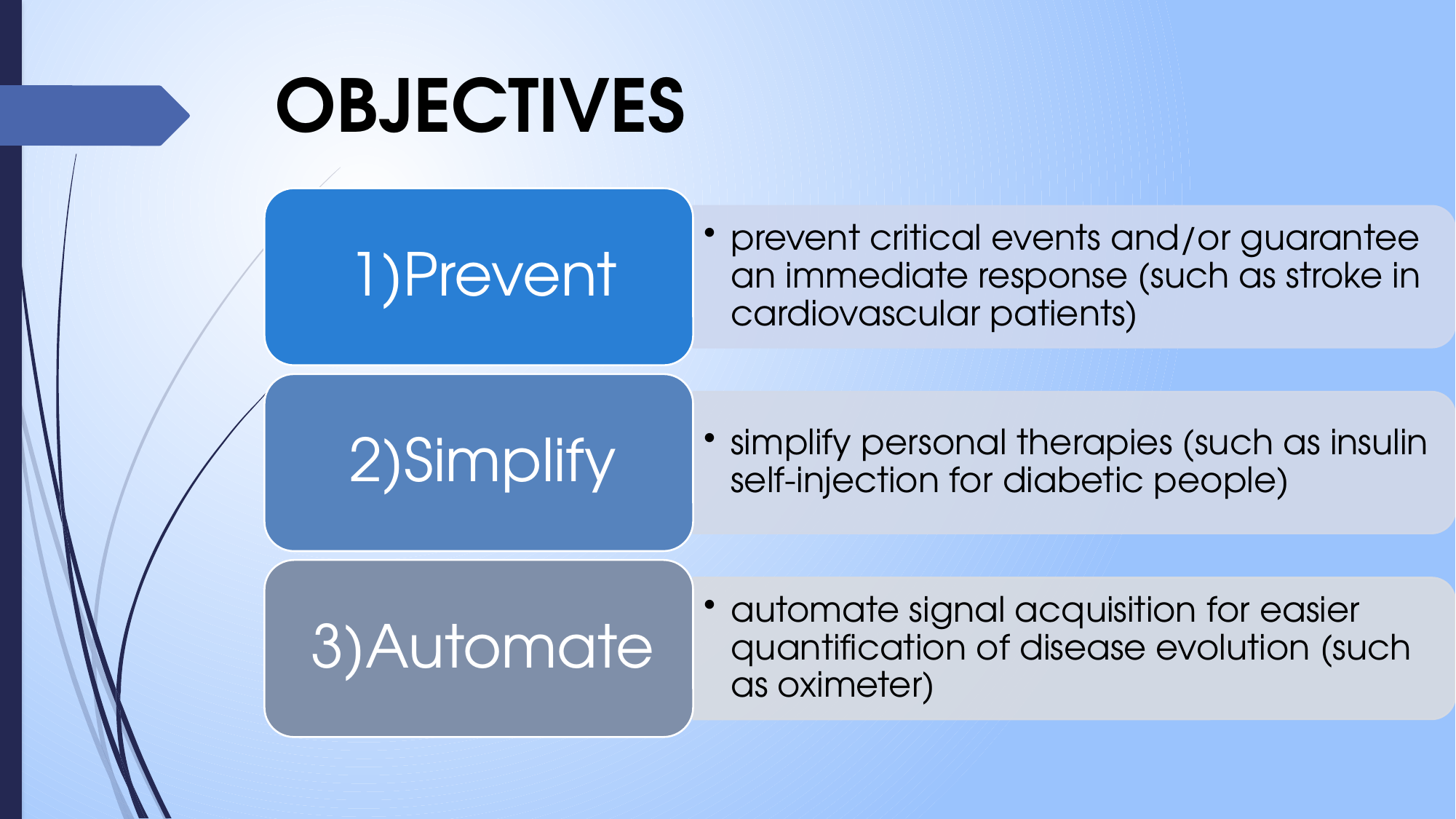

# OBJECTIVES
prevent critical events and/or guarantee an immediate response (such as stroke in cardiovascular patients)
1)Prevent
simplify personal therapies (such as insulin self-injection for diabetic people)
2)Simplify
automate signal acquisition for easier quantification of disease evolution (such as oximeter)
3)Automate